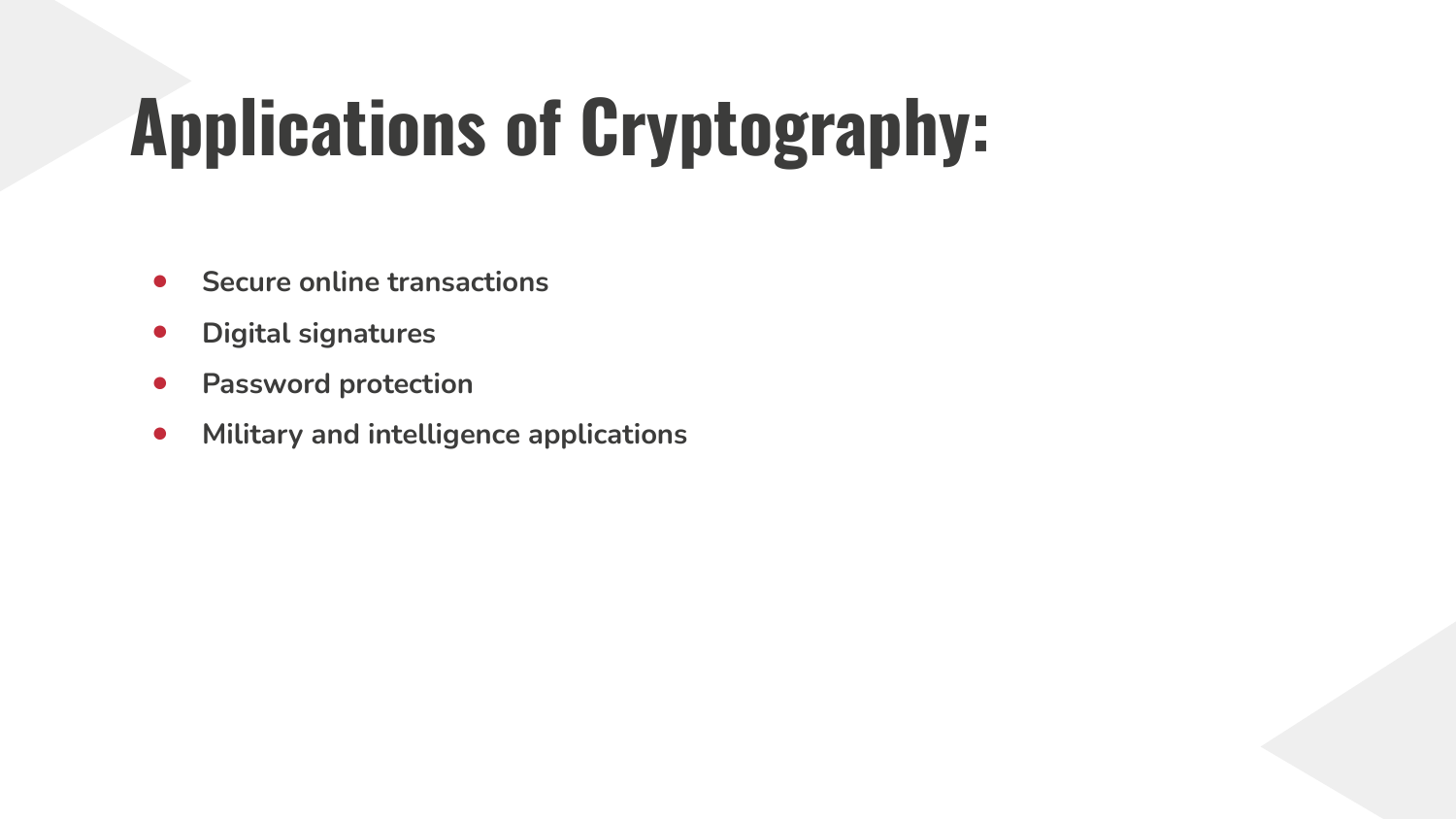

# Applications of Cryptography:
Secure online transactions
Digital signatures
Password protection
Military and intelligence applications